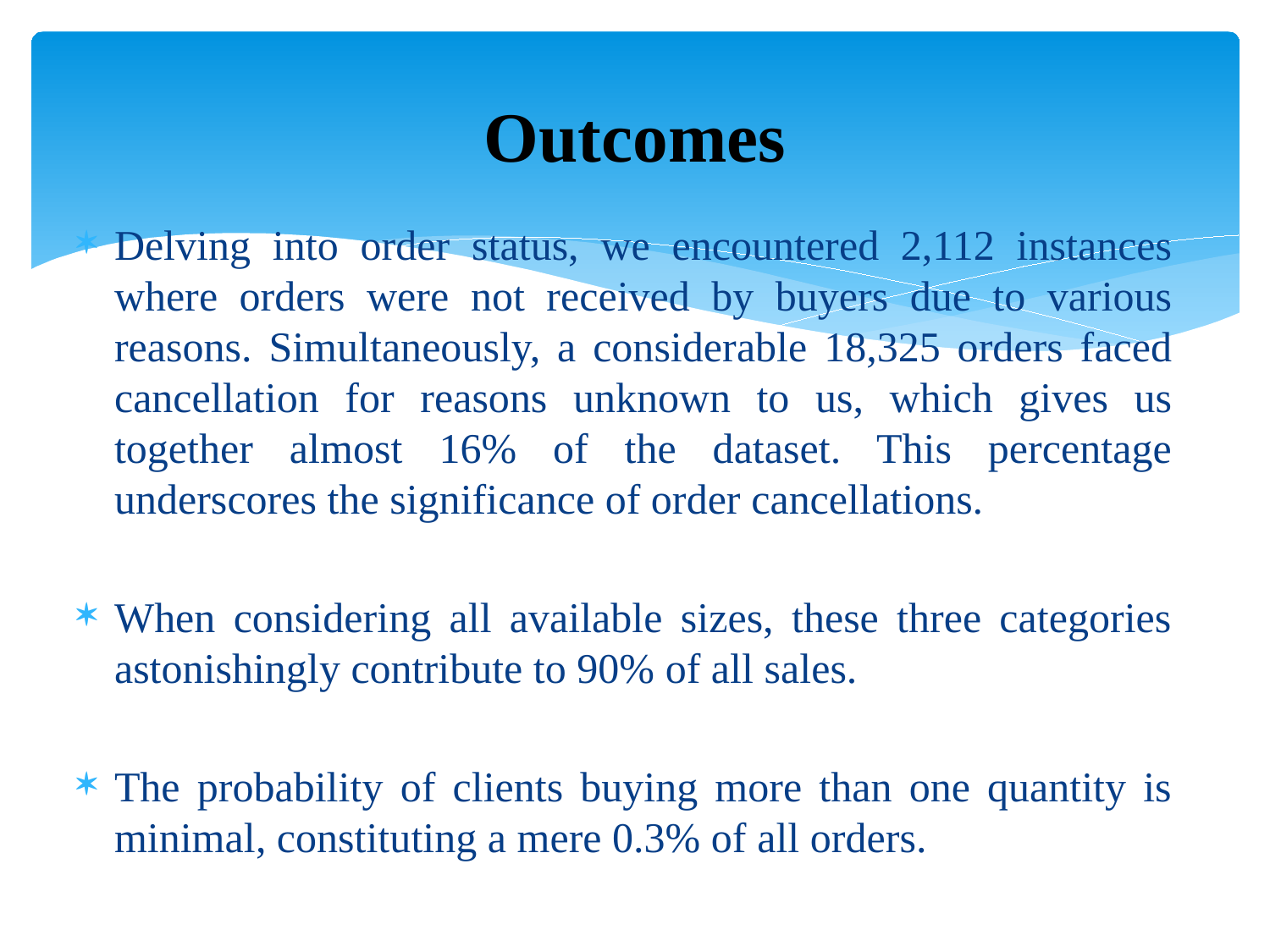

# Outcomes
Delving into order status, we encountered 2,112 instances where orders were not received by buyers due to various reasons. Simultaneously, a considerable 18,325 orders faced cancellation for reasons unknown to us, which gives us together almost 16% of the dataset. This percentage underscores the significance of order cancellations.

When considering all available sizes, these three categories astonishingly contribute to 90% of all sales.

The probability of clients buying more than one quantity is minimal, constituting a mere 0.3% of all orders.